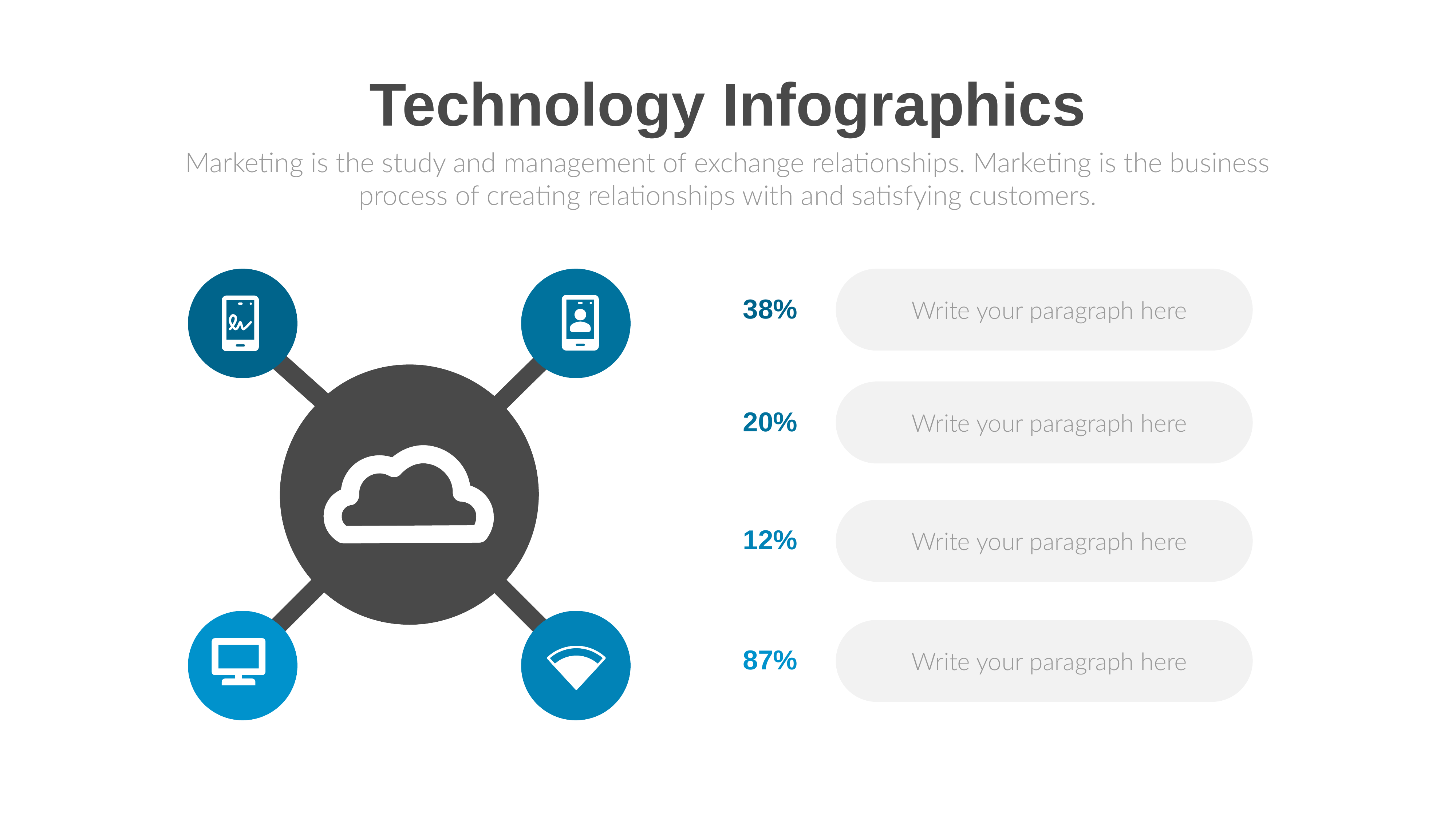

Technology Infographics
Marketing is the study and management of exchange relationships. Marketing is the business process of creating relationships with and satisfying customers.

38%
Write your paragraph here

20%
Write your paragraph here

12%
Write your paragraph here

87%
Write your paragraph here